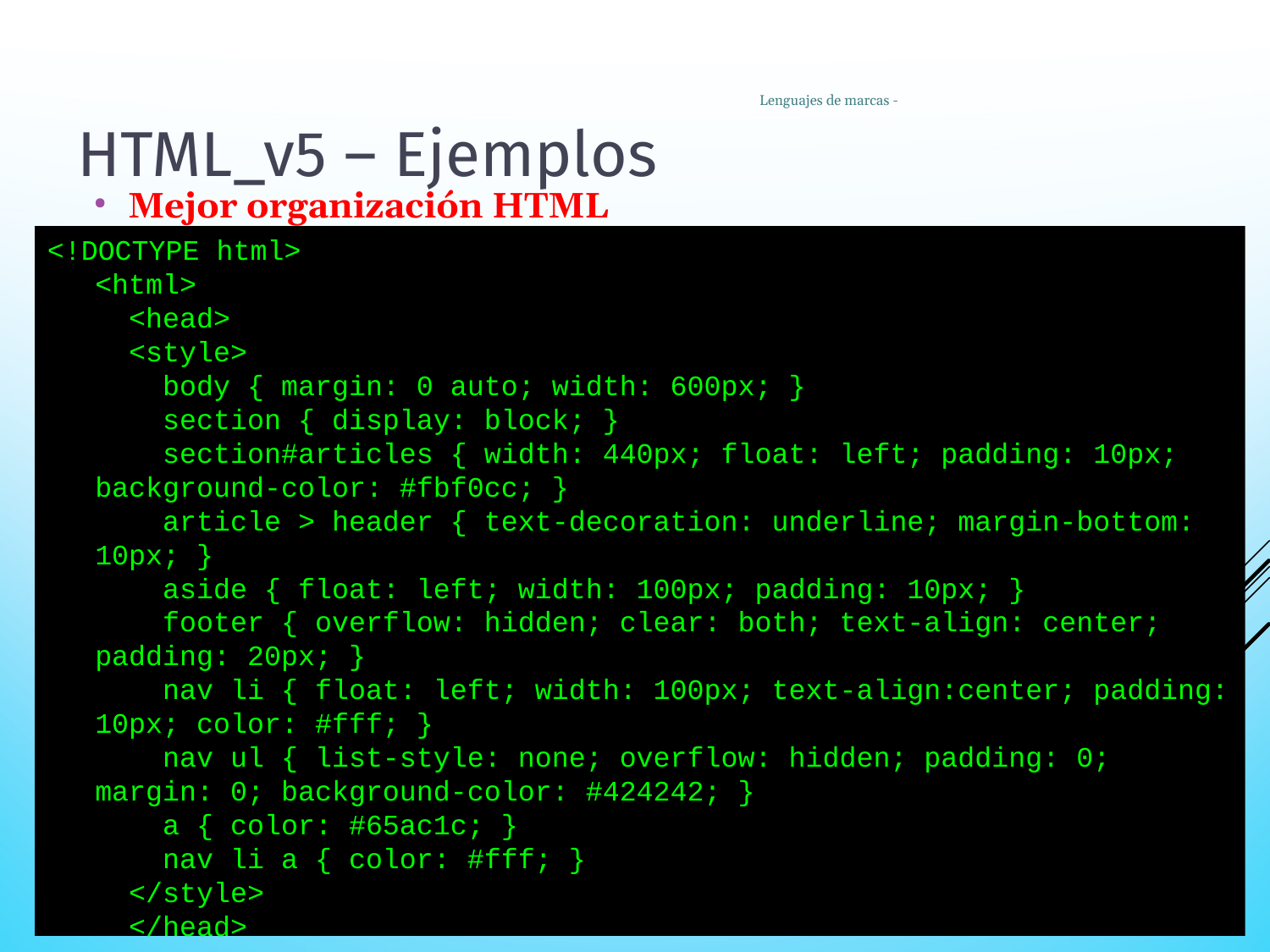

24
Lenguajes de marcas -
HTML_v5 – Ejemplos
Mejor organización HTML

<!DOCTYPE html>
<html>
  <head>
  <style>
    body { margin: 0 auto; width: 600px; }
    section { display: block; }
    section#articles { width: 440px; float: left; padding: 10px; background-color: #fbf0cc; }
    article > header { text-decoration: underline; margin-bottom: 10px; }
    aside { float: left; width: 100px; padding: 10px; }
    footer { overflow: hidden; clear: both; text-align: center; padding: 20px; }
    nav li { float: left; width: 100px; text-align:center; padding: 10px; color: #fff; }
    nav ul { list-style: none; overflow: hidden; padding: 0; margin: 0; background-color: #424242; }
    a { color: #65ac1c; }
    nav li a { color: #fff; }
  </style>
  </head>